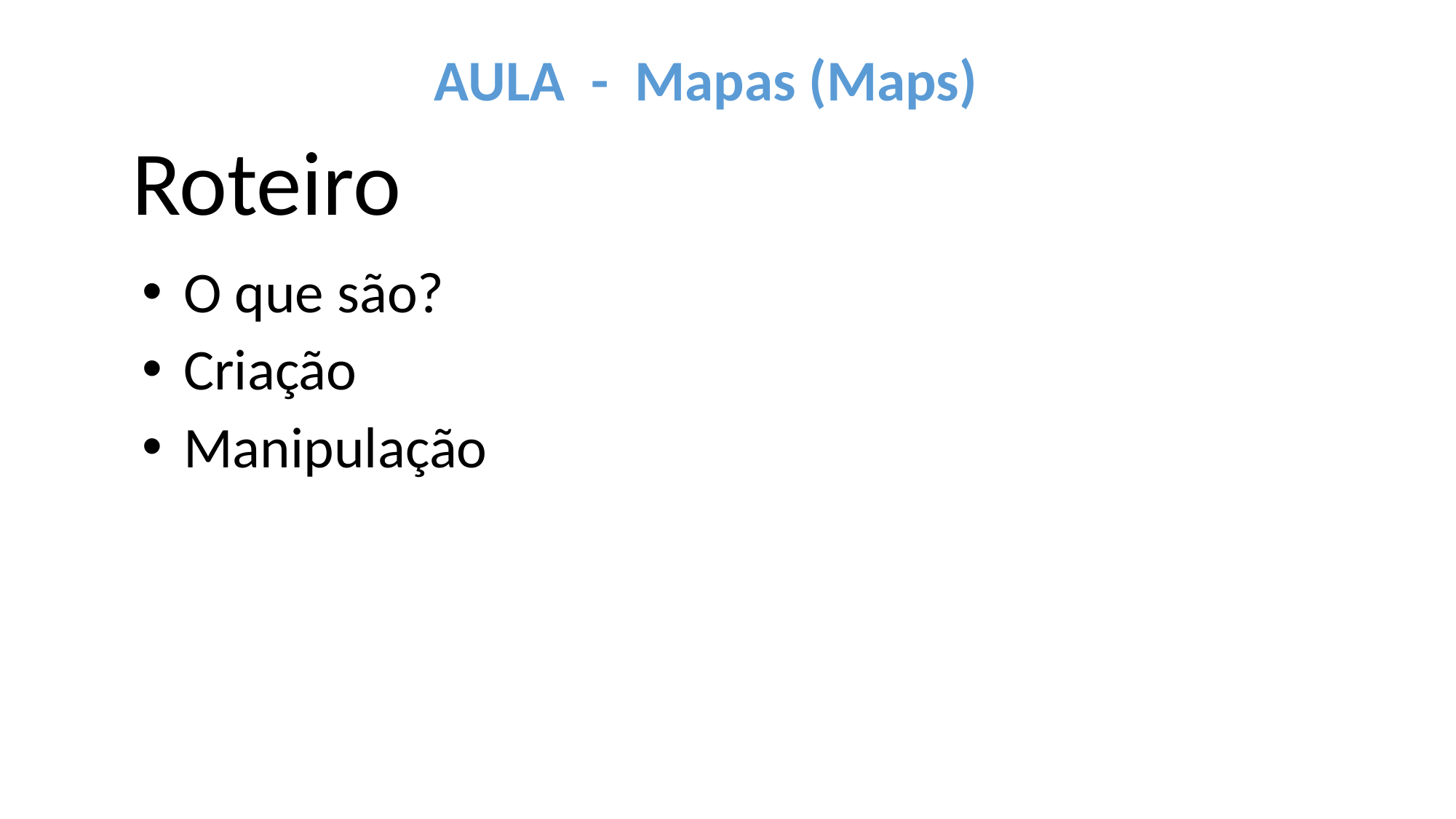

# Roteiro
AULA  -  Mapas (Maps)

O que são?
Criação
Manipulação